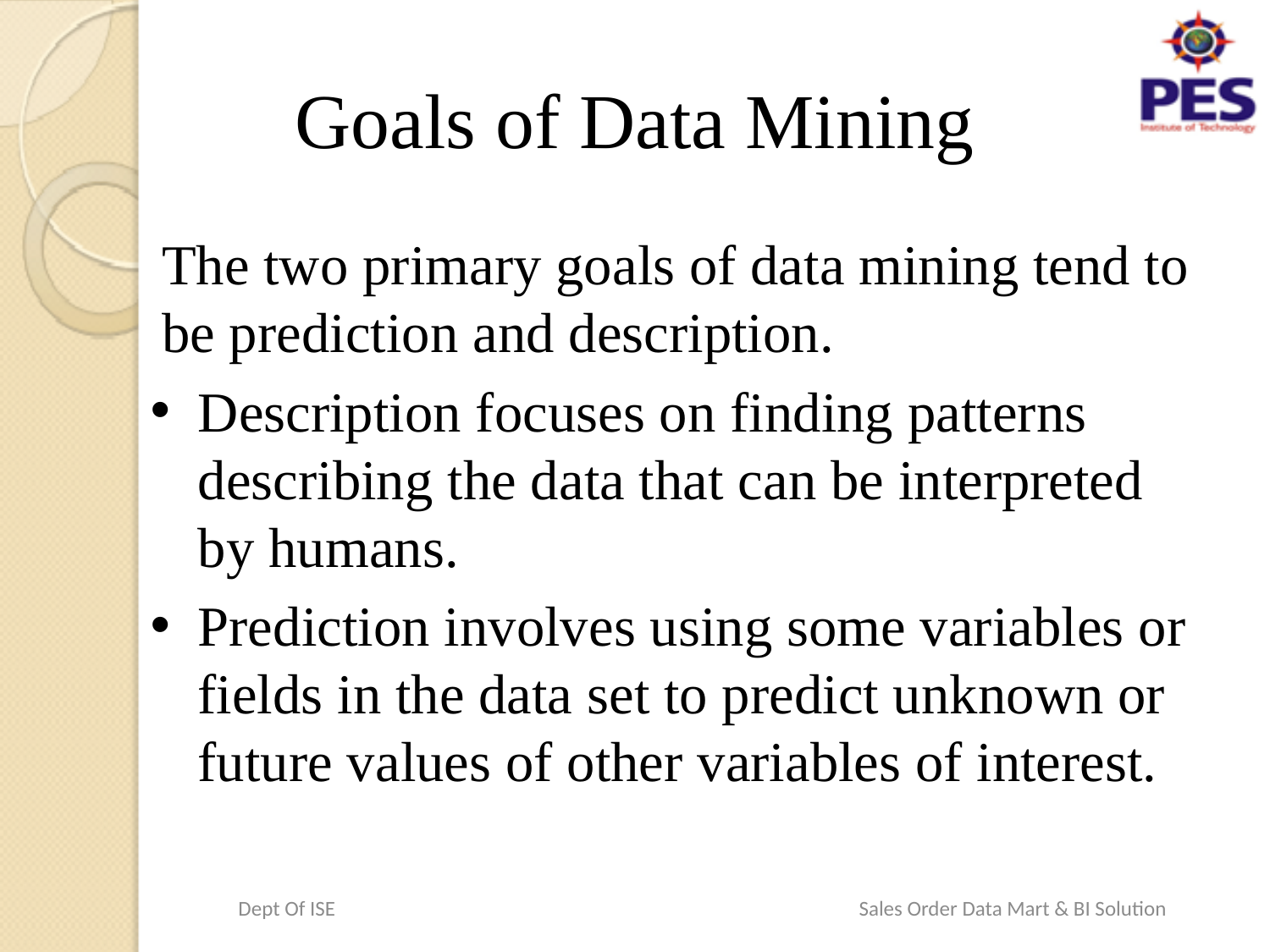

# Goals of Data Mining
The two primary goals of data mining tend to be prediction and description.
Description focuses on finding patterns describing the data that can be interpreted by humans.
Prediction involves using some variables or fields in the data set to predict unknown or future values of other variables of interest.
Dept Of ISE                                                                                                            Sales Order Data Mart & BI Solution